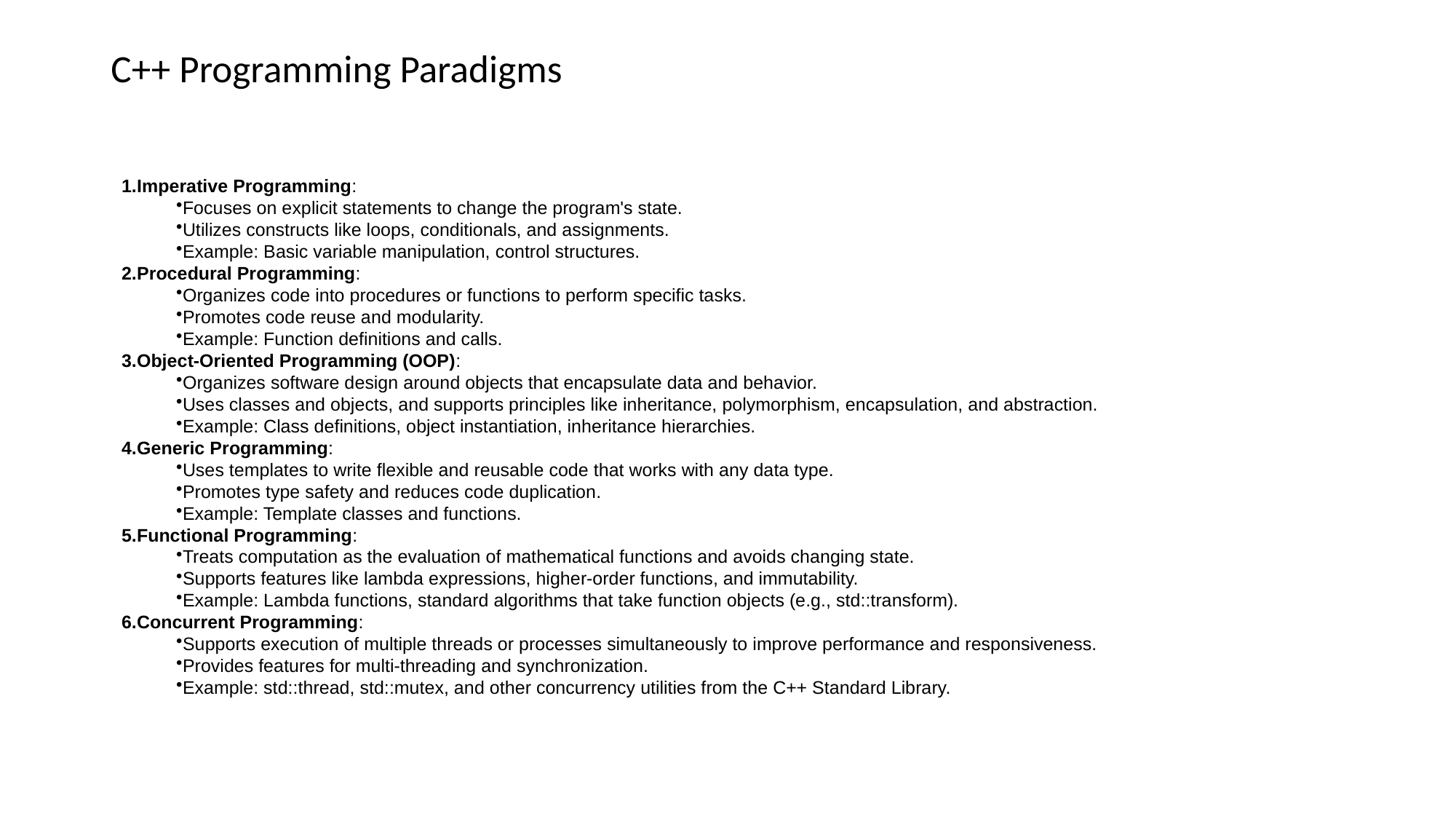

# C++ Programming Paradigms

Imperative Programming:
Focuses on explicit statements to change the program's state.
Utilizes constructs like loops, conditionals, and assignments.
Example: Basic variable manipulation, control structures.
Procedural Programming:
Organizes code into procedures or functions to perform specific tasks.
Promotes code reuse and modularity.
Example: Function definitions and calls.
Object-Oriented Programming (OOP):
Organizes software design around objects that encapsulate data and behavior.
Uses classes and objects, and supports principles like inheritance, polymorphism, encapsulation, and abstraction.
Example: Class definitions, object instantiation, inheritance hierarchies.
Generic Programming:
Uses templates to write flexible and reusable code that works with any data type.
Promotes type safety and reduces code duplication.
Example: Template classes and functions.
Functional Programming:
Treats computation as the evaluation of mathematical functions and avoids changing state.
Supports features like lambda expressions, higher-order functions, and immutability.
Example: Lambda functions, standard algorithms that take function objects (e.g., std::transform).
Concurrent Programming:
Supports execution of multiple threads or processes simultaneously to improve performance and responsiveness.
Provides features for multi-threading and synchronization.
Example: std::thread, std::mutex, and other concurrency utilities from the C++ Standard Library.